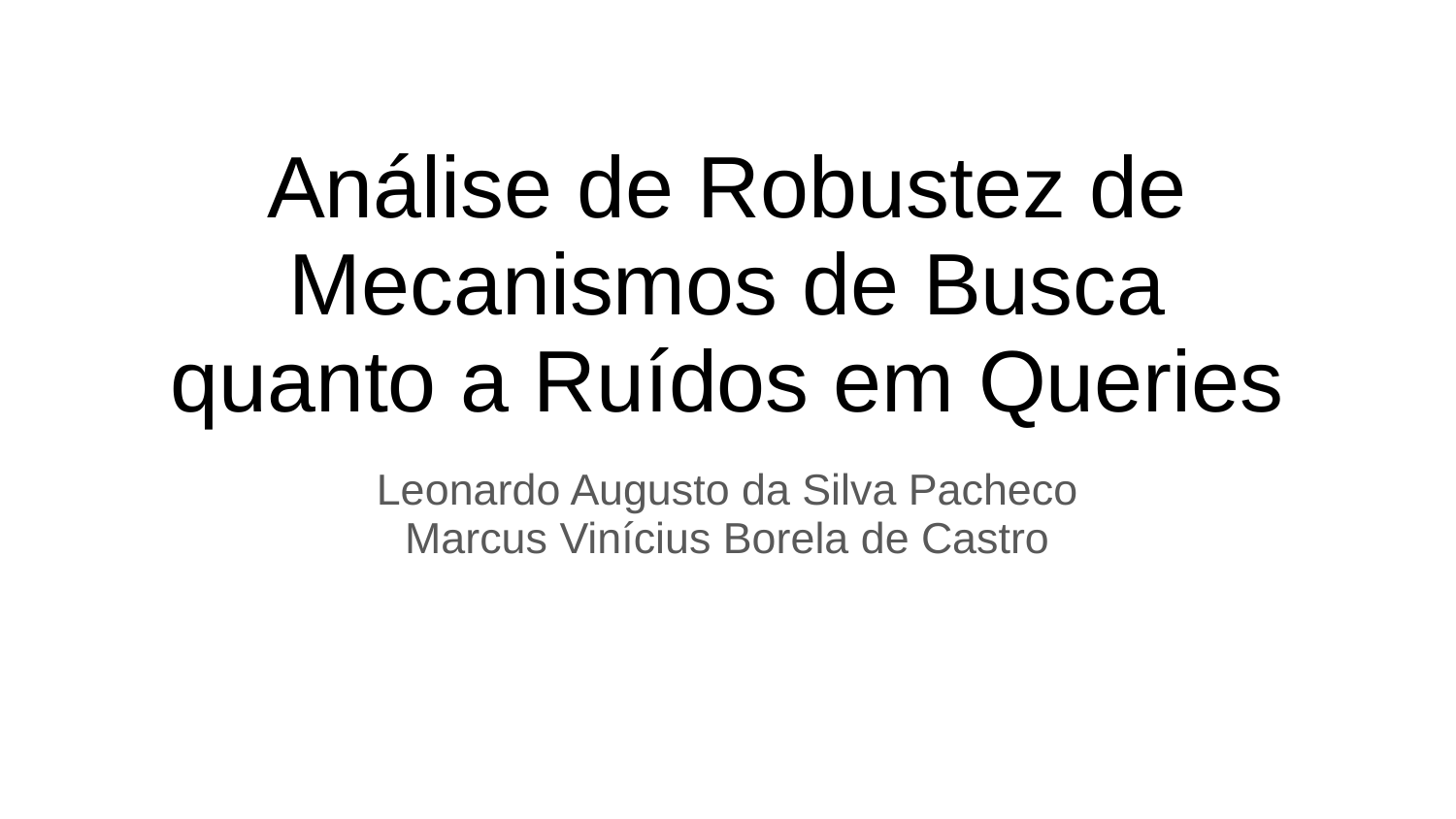

# Análise de Robustez de Mecanismos de Busca
quanto a Ruídos em Queries
Leonardo Augusto da Silva Pacheco
Marcus Vinícius Borela de Castro